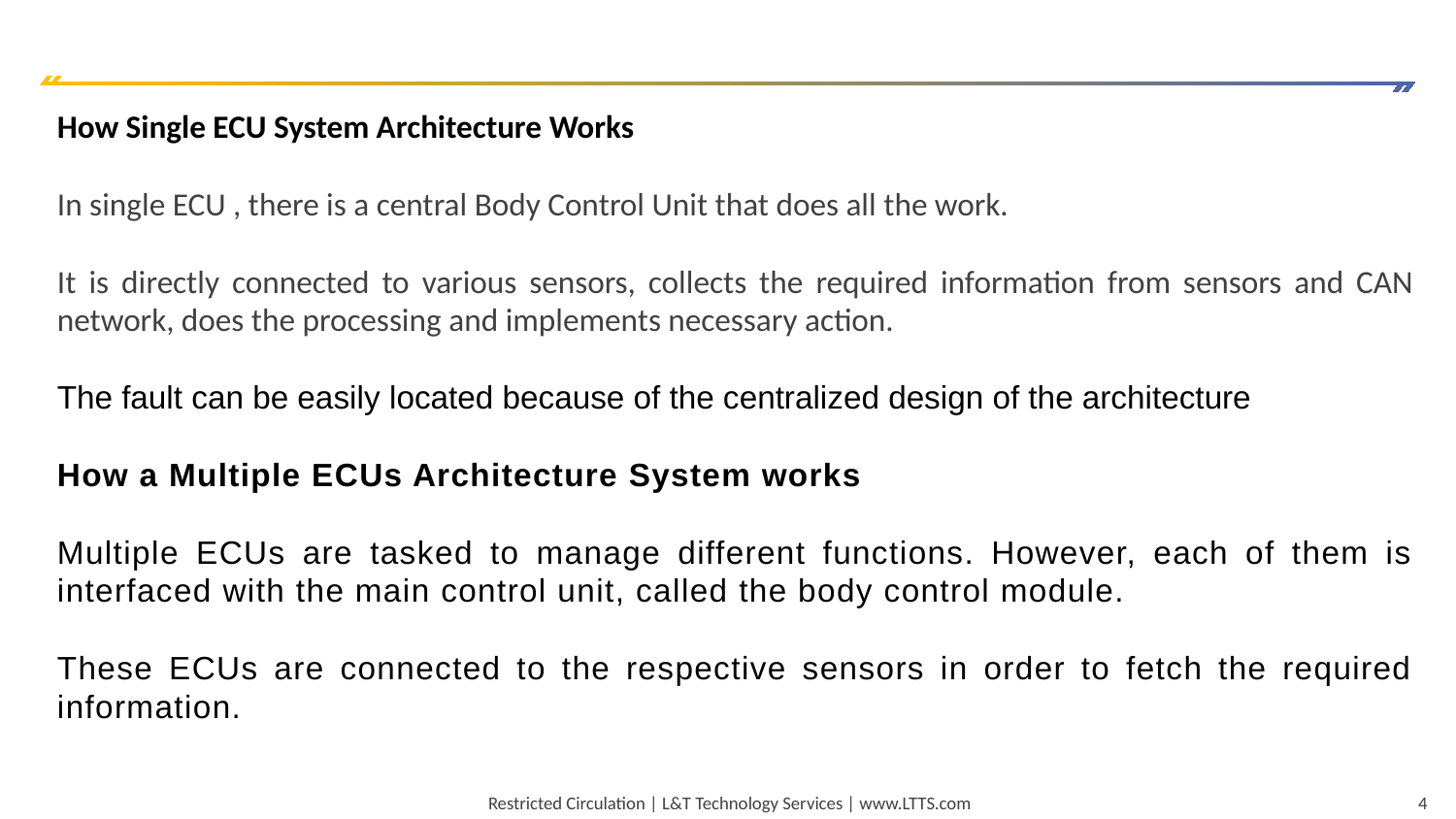

How Single ECU System Architecture Works

In single ECU , there is a central Body Control Unit that does all the work.

It is directly connected to various sensors, collects the required information from sensors and CAN network, does the processing and implements necessary action.

The fault can be easily located because of the centralized design of the architecture

How a Multiple ECUs Architecture System works

Multiple ECUs are tasked to manage different functions. However, each of them is interfaced with the main control unit, called the body control module.

These ECUs are connected to the respective sensors in order to fetch the required information.